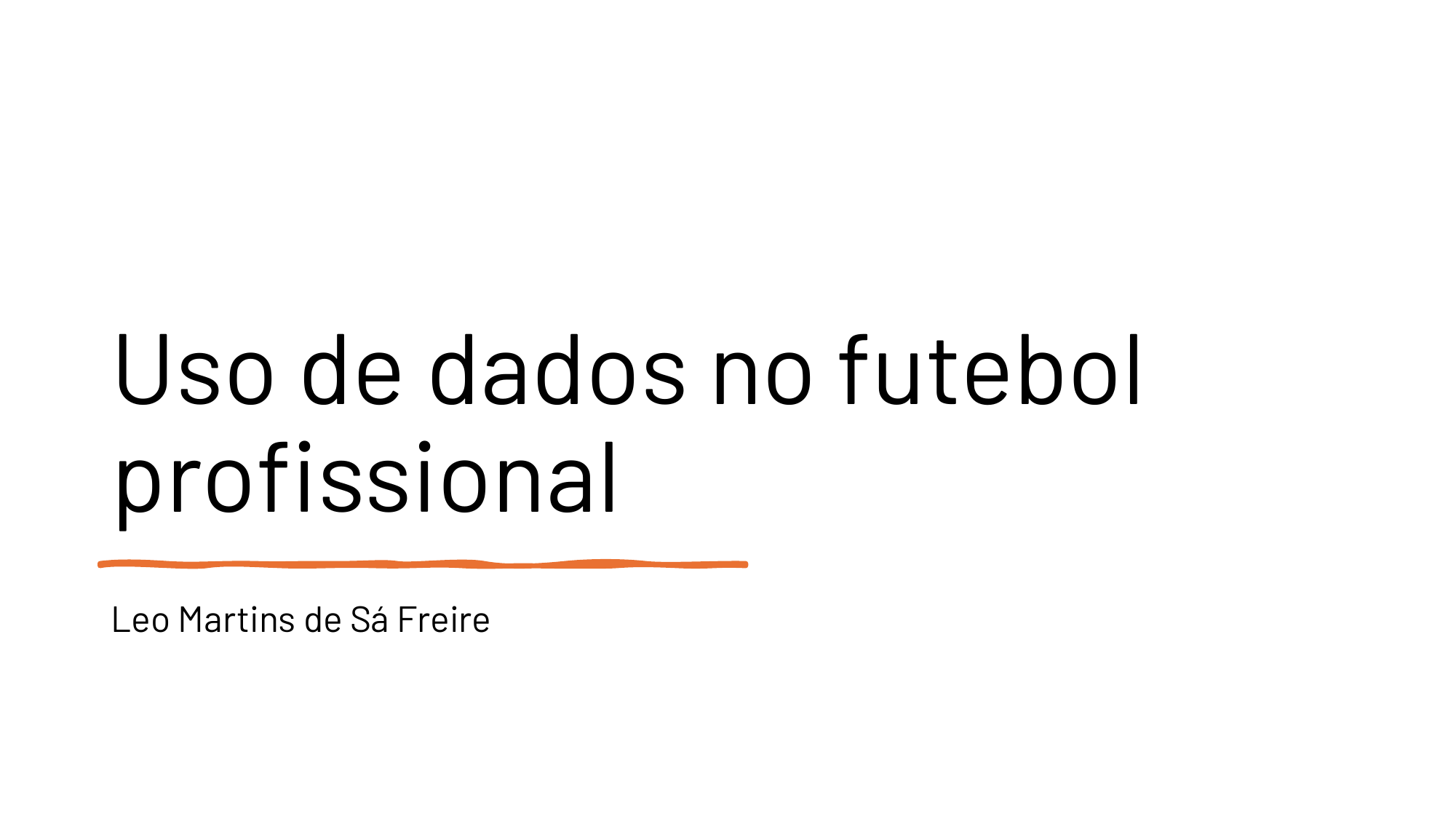

# Uso de dados no futebol profissional

Leo Martins de Sá Freire